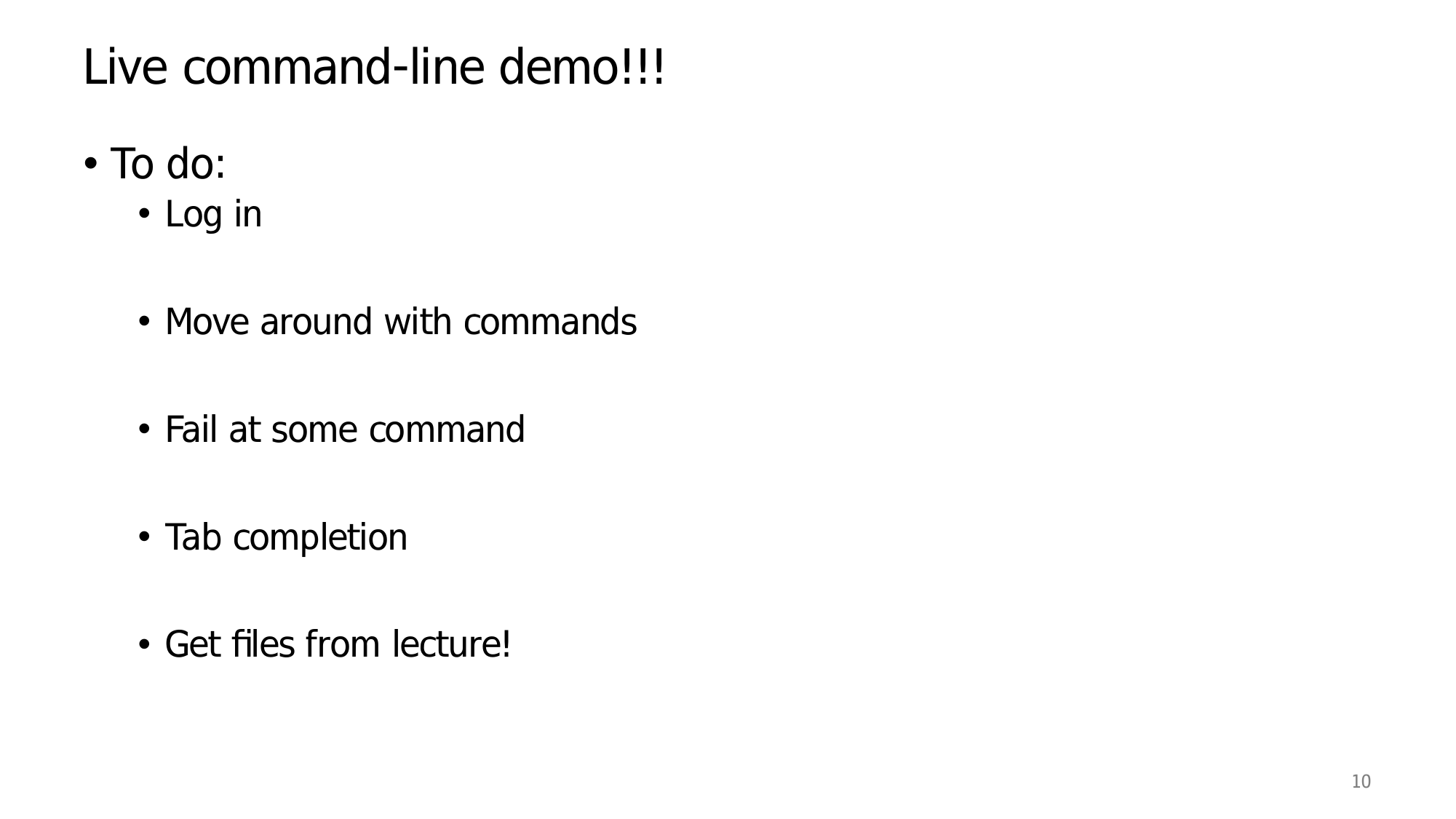

# Live command-line demo!!!
To do:
Log in

Move around with commands

Fail at some command

Tab completion

Get files from lecture!
10